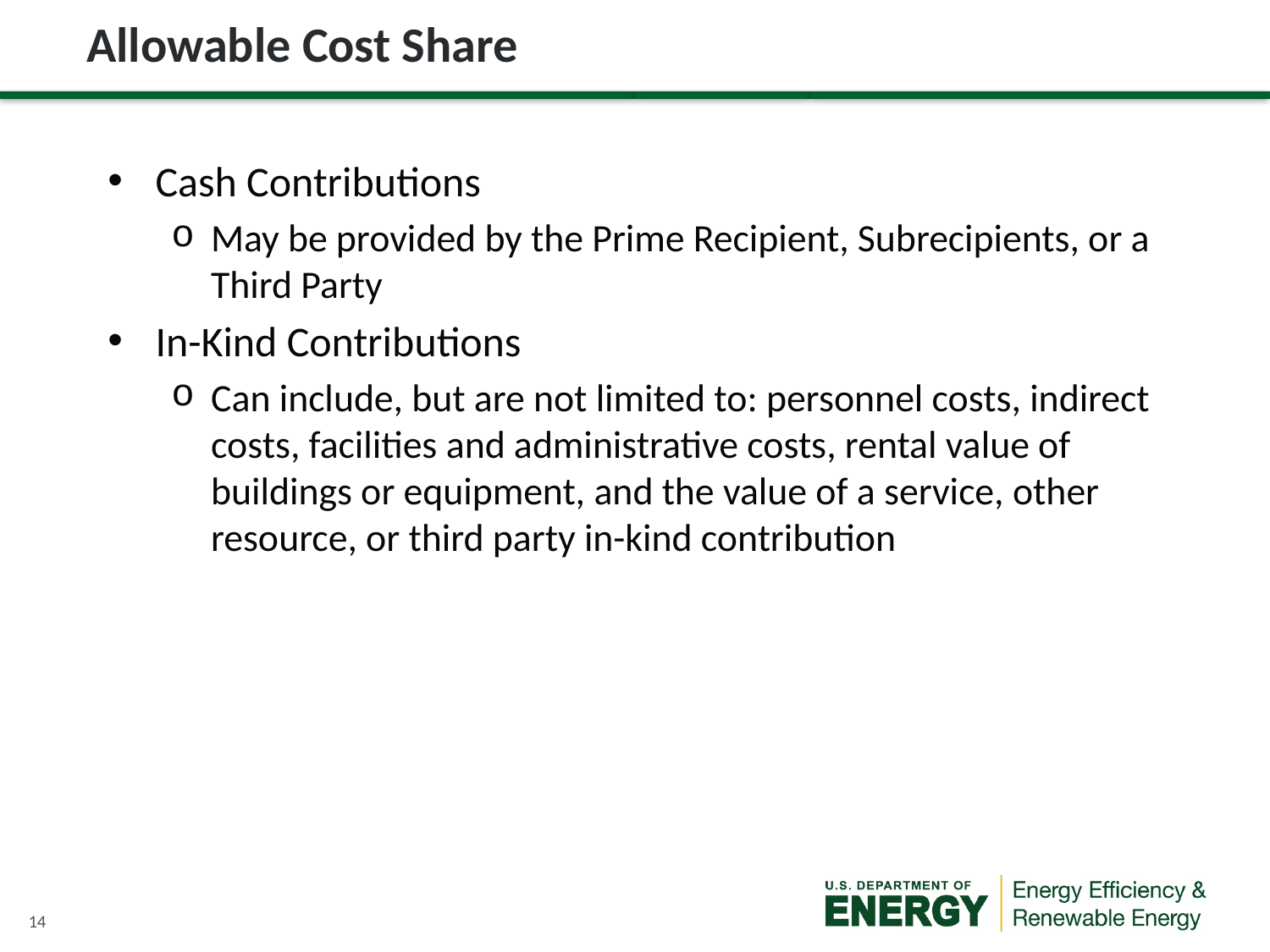

# Allowable Cost Share
Cash Contributions
May be provided by the Prime Recipient, Subrecipients, or a Third Party
In-Kind Contributions
Can include, but are not limited to: personnel costs, indirect costs, facilities and administrative costs, rental value of buildings or equipment, and the value of a service, other resource, or third party in-kind contribution